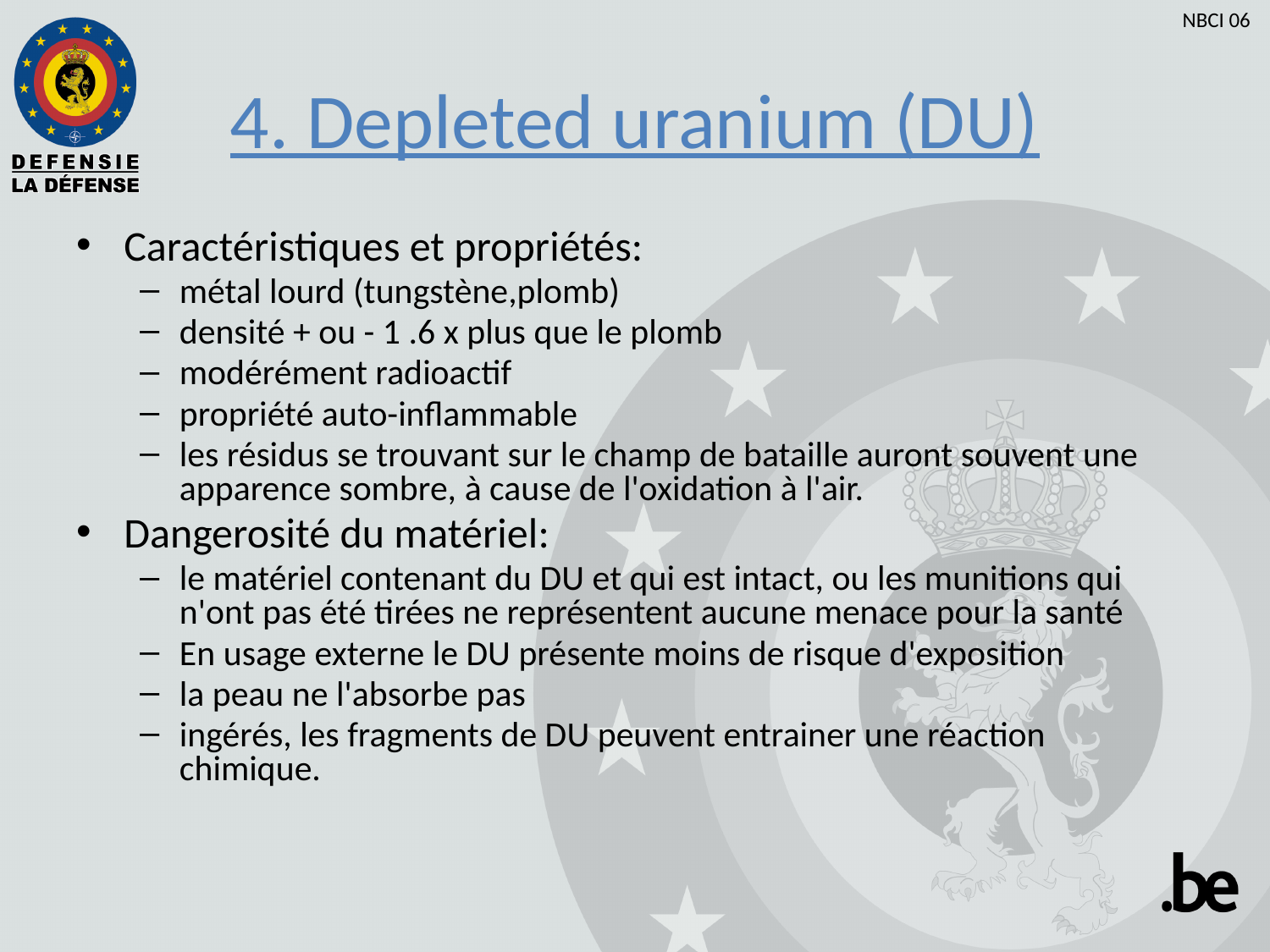

# 4. Depleted uranium (DU)
Caractéristiques et propriétés:
métal lourd (tungstène,plomb)
densité + ou - 1 .6 x plus que le plomb
modérément radioactif
propriété auto-inflammable
les résidus se trouvant sur le champ de bataille auront souvent une apparence sombre, à cause de l'oxidation à l'air.
Dangerosité du matériel:
le matériel contenant du DU et qui est intact, ou les munitions qui n'ont pas été tirées ne représentent aucune menace pour la santé
En usage externe le DU présente moins de risque d'exposition
la peau ne l'absorbe pas
ingérés, les fragments de DU peuvent entrainer une réaction chimique.